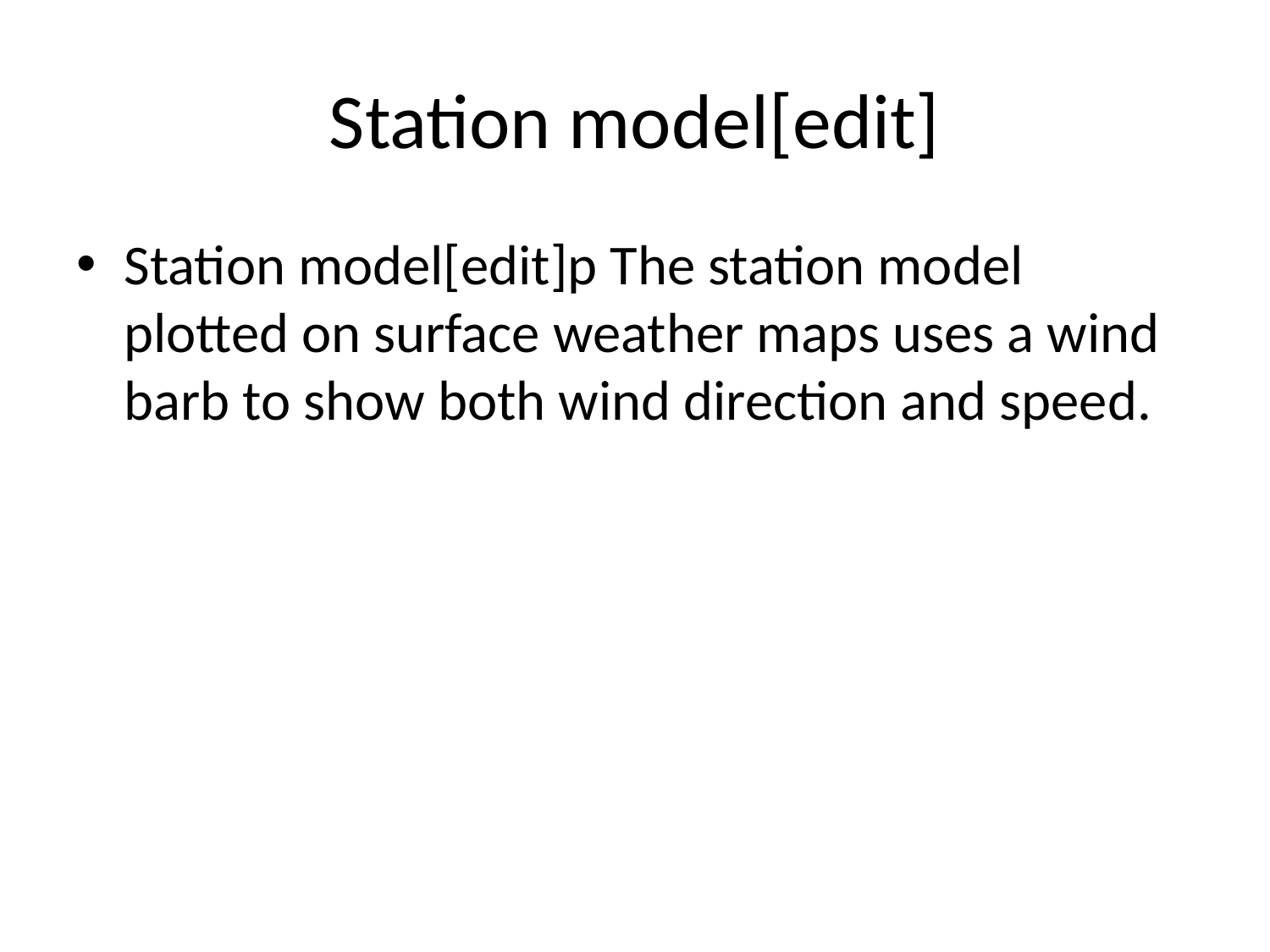

# Station model[edit]
Station model[edit]p The station model plotted on surface weather maps uses a wind barb to show both wind direction and speed.